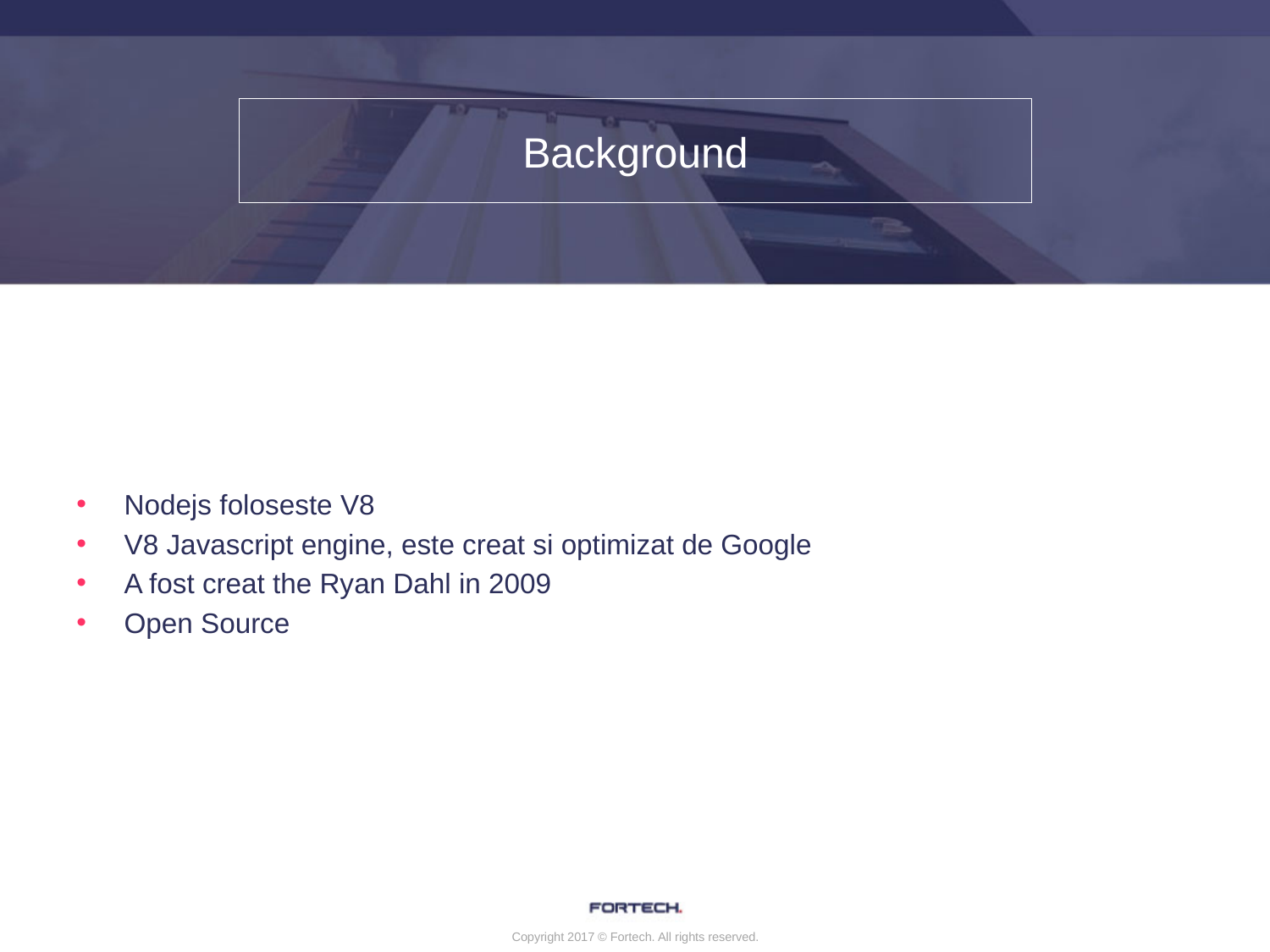

# Background

Nodejs foloseste V8
V8 Javascript engine, este creat si optimizat de Google
A fost creat the Ryan Dahl in 2009
Open Source